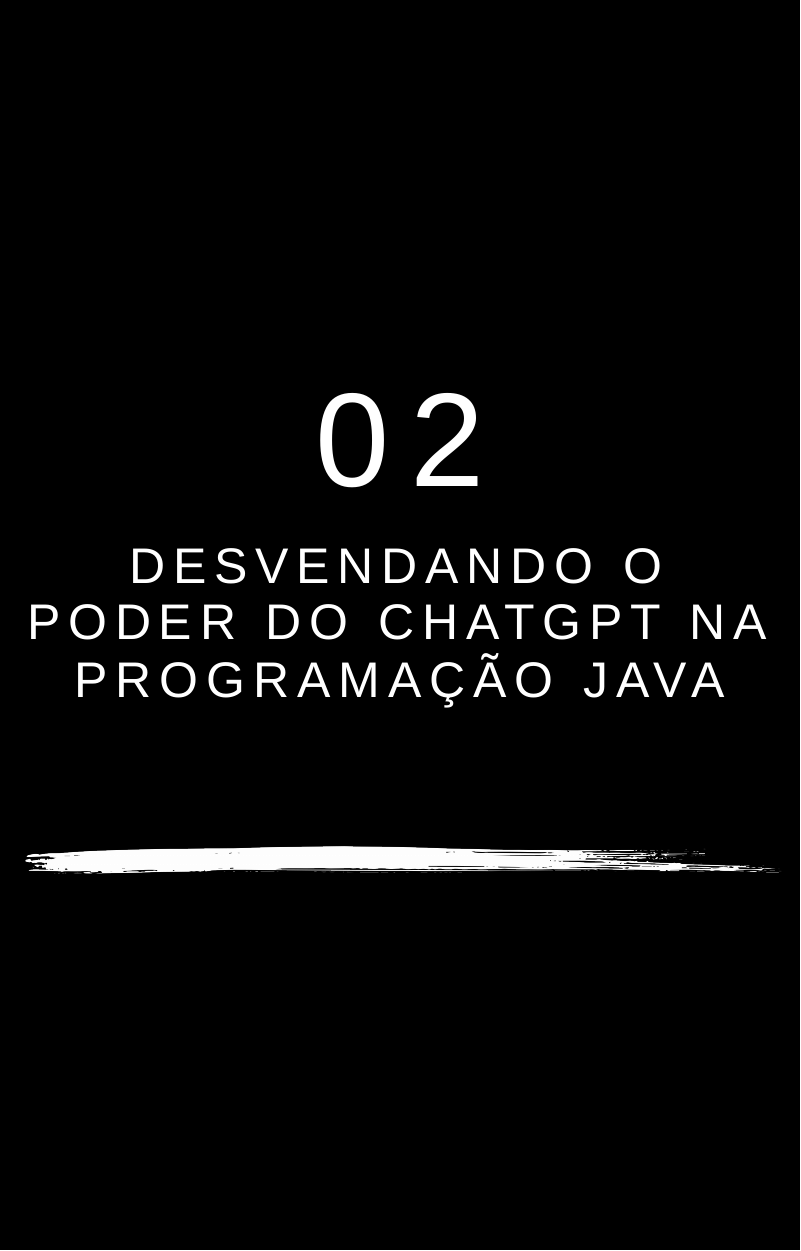

02
DESVENDANDO O PODER DO CHATGPT NA PROGRAMAÇÃO JAVA